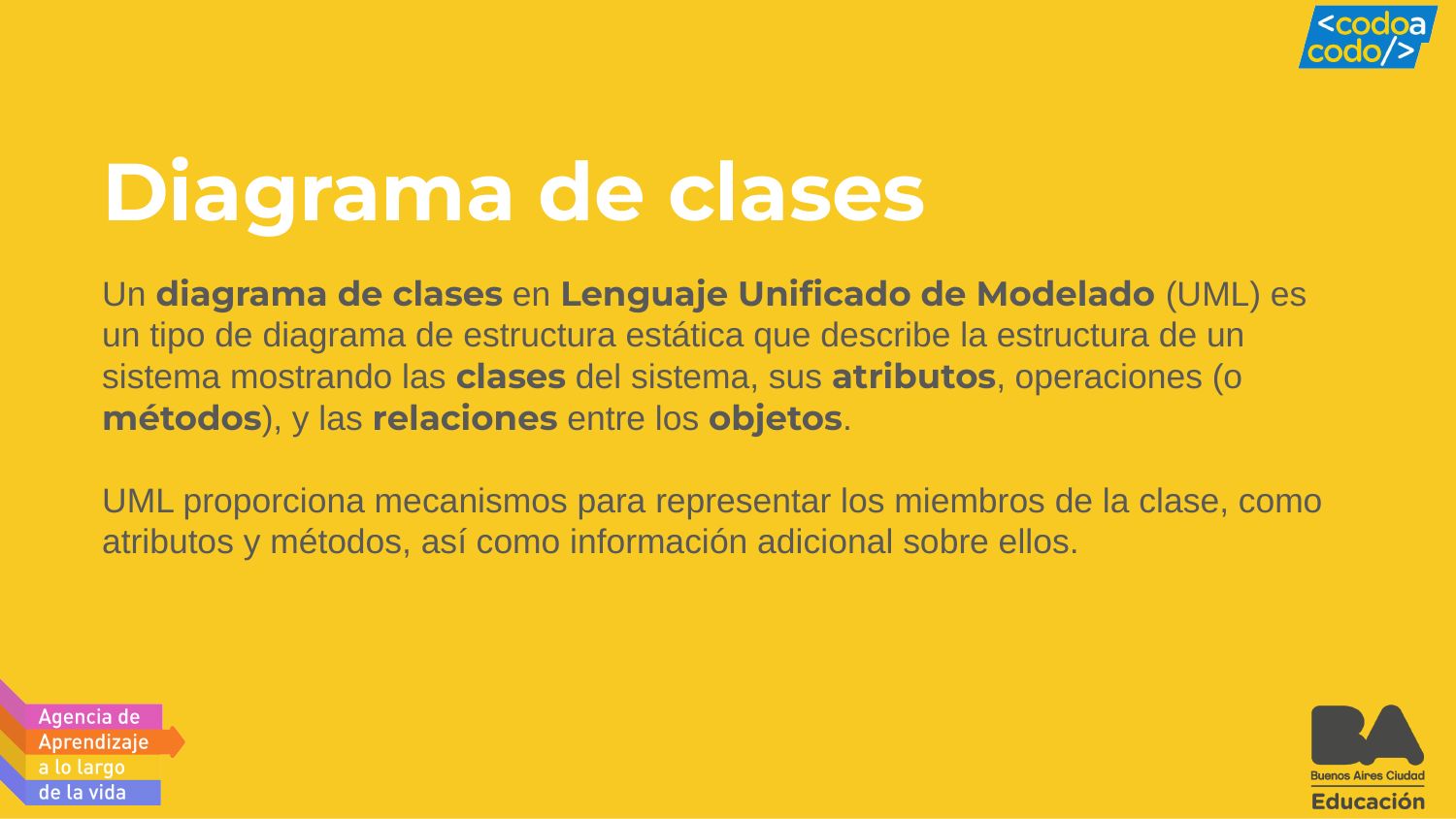

# Diagrama de clases
Un diagrama de clases en Lenguaje Unificado de Modelado (UML) es un tipo de diagrama de estructura estática que describe la estructura de un sistema mostrando las clases del sistema, sus atributos, operaciones (o métodos), y las relaciones entre los objetos.

UML proporciona mecanismos para representar los miembros de la clase, como atributos y métodos, así como información adicional sobre ellos.